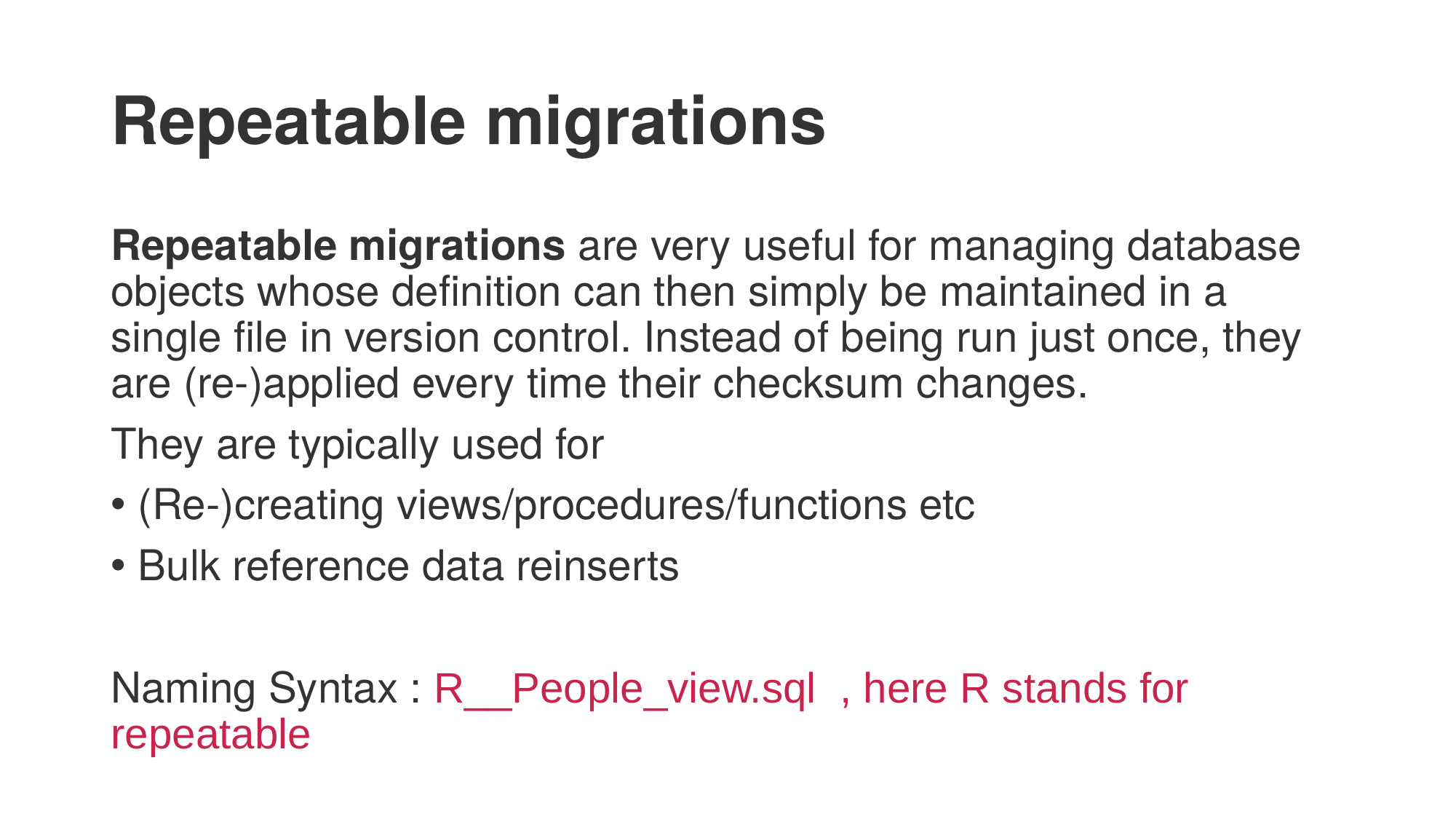

# Repeatable migrations
Repeatable migrations are very useful for managing database objects whose definition can then simply be maintained in a single file in version control. Instead of being run just once, they are (re-)applied every time their checksum changes.
They are typically used for
(Re-)creating views/procedures/functions etc
Bulk reference data reinserts

Naming Syntax : R__People_view.sql  , here R stands for repeatable